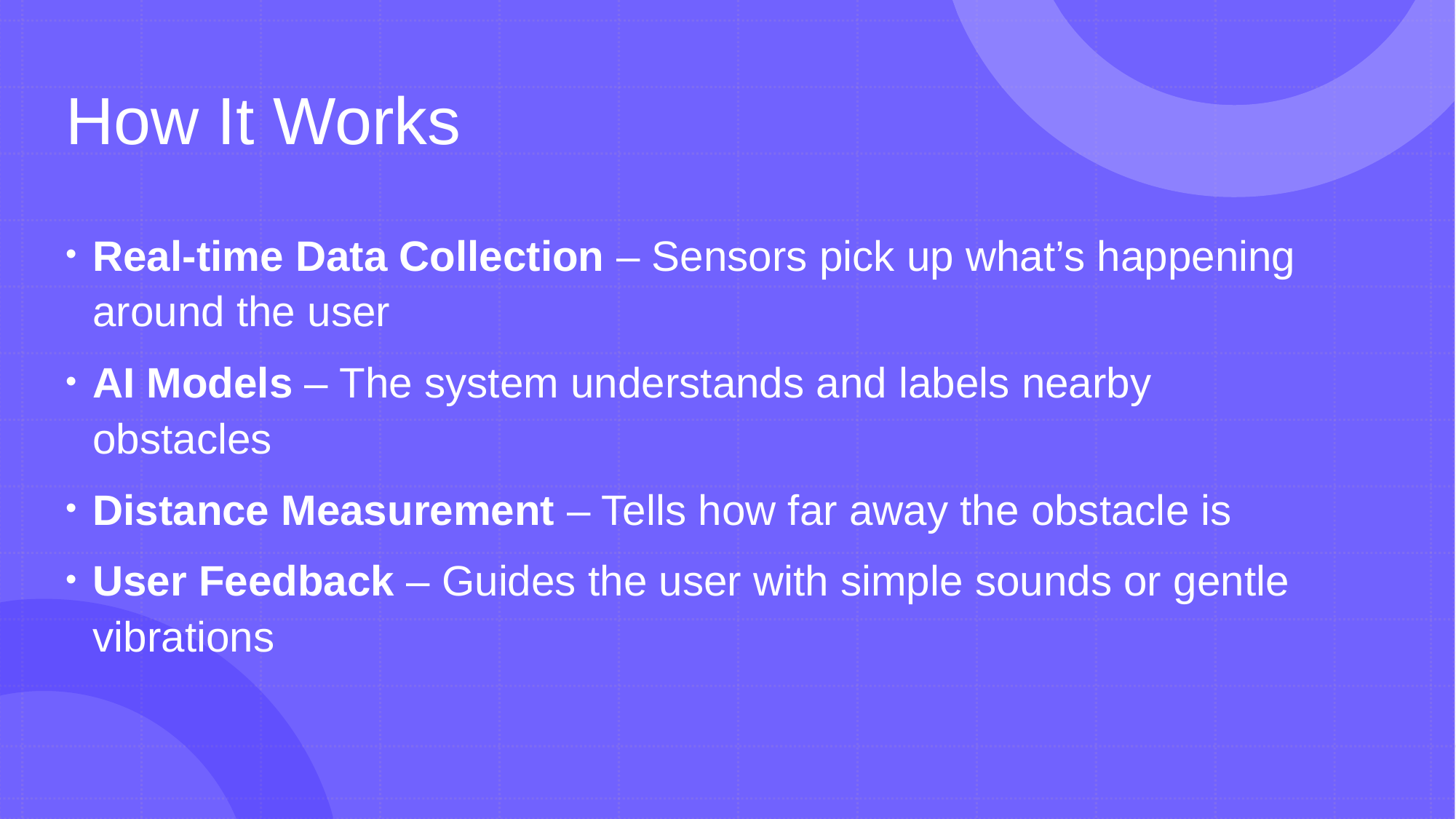

# How It Works
Real-time Data Collection – Sensors pick up what’s happening around the user
AI Models – The system understands and labels nearby obstacles
Distance Measurement – Tells how far away the obstacle is
User Feedback – Guides the user with simple sounds or gentle vibrations